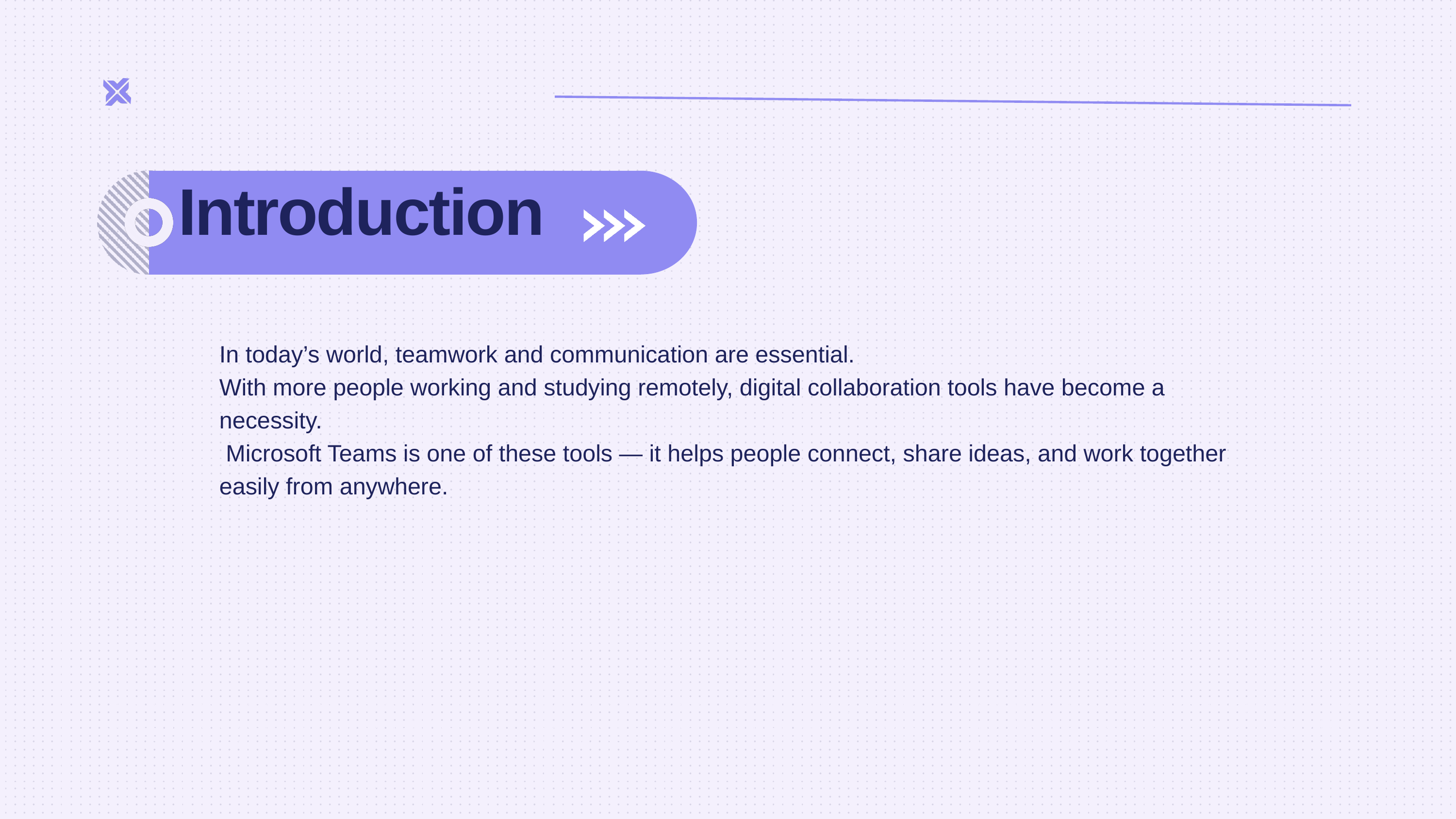

Introduction
In today’s world, teamwork and communication are essential.
With more people working and studying remotely, digital collaboration tools have become a necessity.
 Microsoft Teams is one of these tools — it helps people connect, share ideas, and work together easily from anywhere.
Lorem ipsum dolor sit amet, consectetur adipiscing elit. Nulla auctor blandit felis, a luctus nunc fermentum commodo. A pulvinar felis, et facilisis odio. Sed.
Lorem ipsum dolor sit amet, consectetur adipiscing elit. Nulla auctor blandit felis, a luctus nunc fermentum commodo. A pulvinar felis, et facilisis odio. Sed.
Lorem ipsum dolor sit amet, consectetur adipiscing elit. Nulla auctor blandit felis, a luctus nunc fermentum commodo. A pulvinar felis, et facilisis odio. Sed.